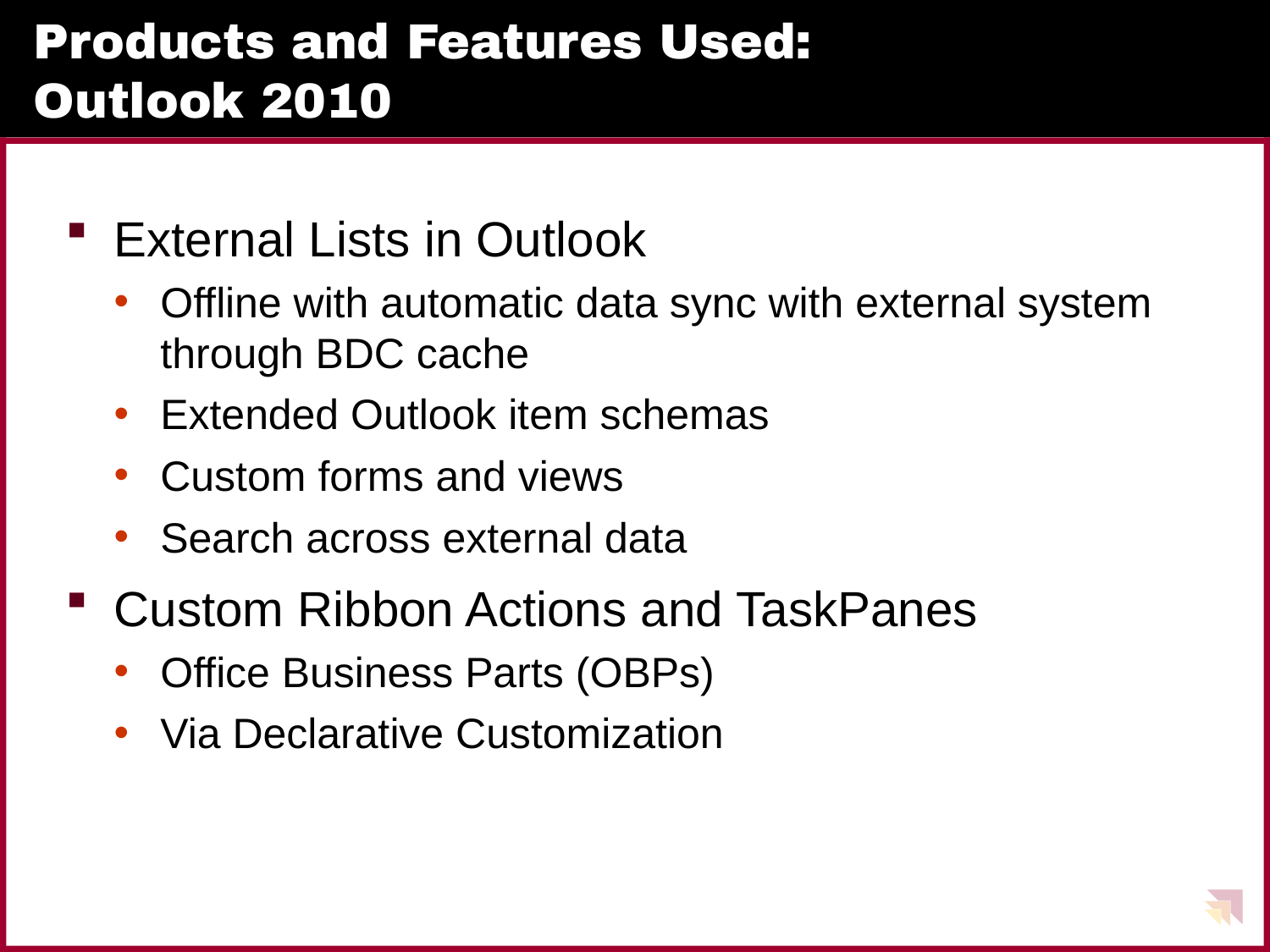

# Products and Features Used: Outlook 2010
External Lists in Outlook
Offline with automatic data sync with external system through BDC cache
Extended Outlook item schemas
Custom forms and views
Search across external data
Custom Ribbon Actions and TaskPanes
Office Business Parts (OBPs)
Via Declarative Customization